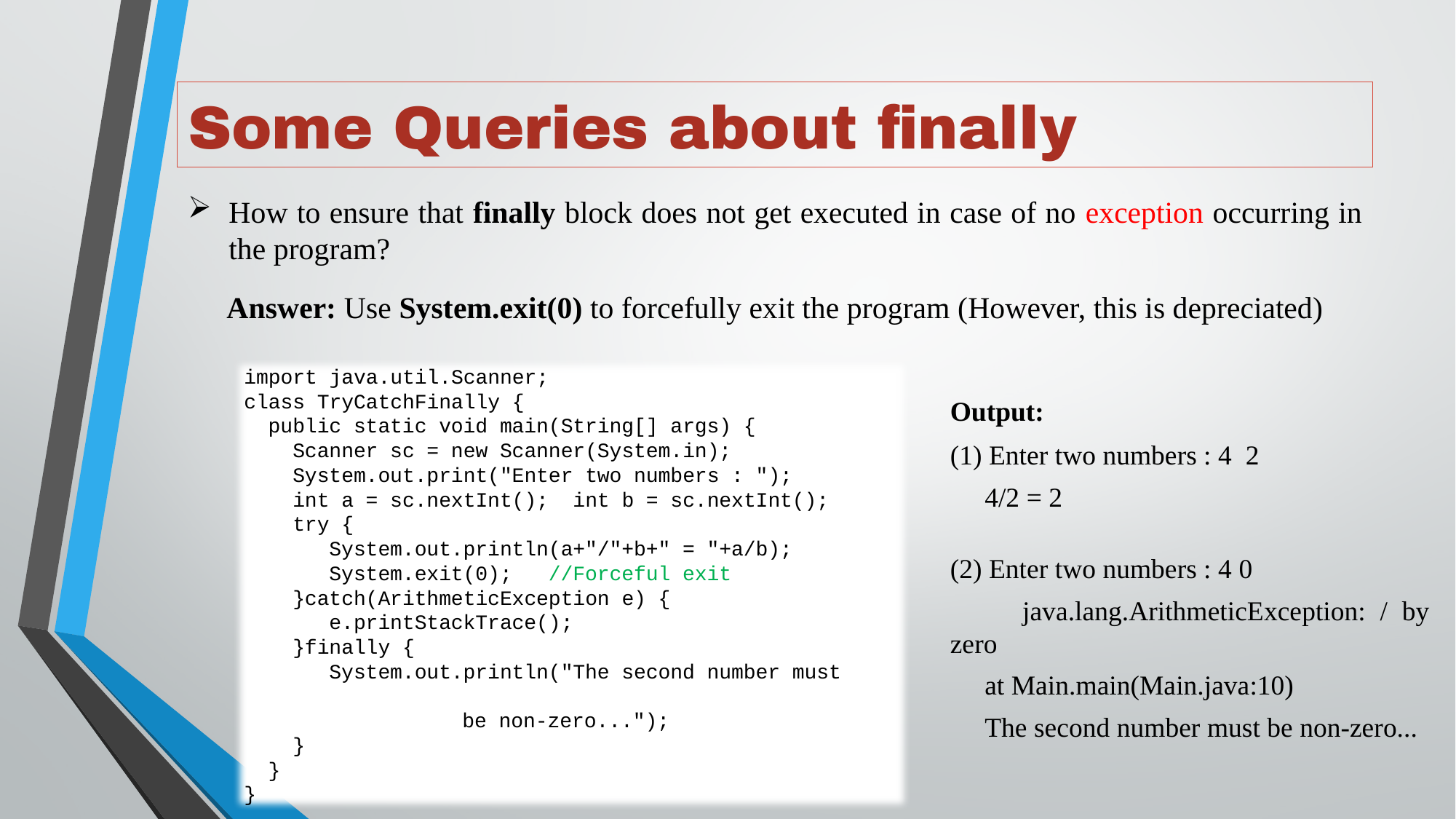

# Some Queries about finally
How to ensure that finally block does not get executed in case of no exception occurring in the program?
Answer: Use System.exit(0) to forcefully exit the program (However, this is depreciated)
import java.util.Scanner;
class TryCatchFinally {
  public static void main(String[] args) {
    Scanner sc = new Scanner(System.in);
    System.out.print("Enter two numbers : ");
    int a = sc.nextInt();  int b = sc.nextInt();
    try {
       System.out.println(a+"/"+b+" = "+a/b);
       System.exit(0);   //Forceful exit
    }catch(ArithmeticException e) {
       e.printStackTrace();
    }finally {
       System.out.println("The second number must
								be non-zero...");
    }
  }
}
Output:
(1) Enter two numbers : 4  2
     4/2 = 2
(2) Enter two numbers : 4 0
     java.lang.ArithmeticException: / by zero
     at Main.main(Main.java:10)
     The second number must be non-zero...